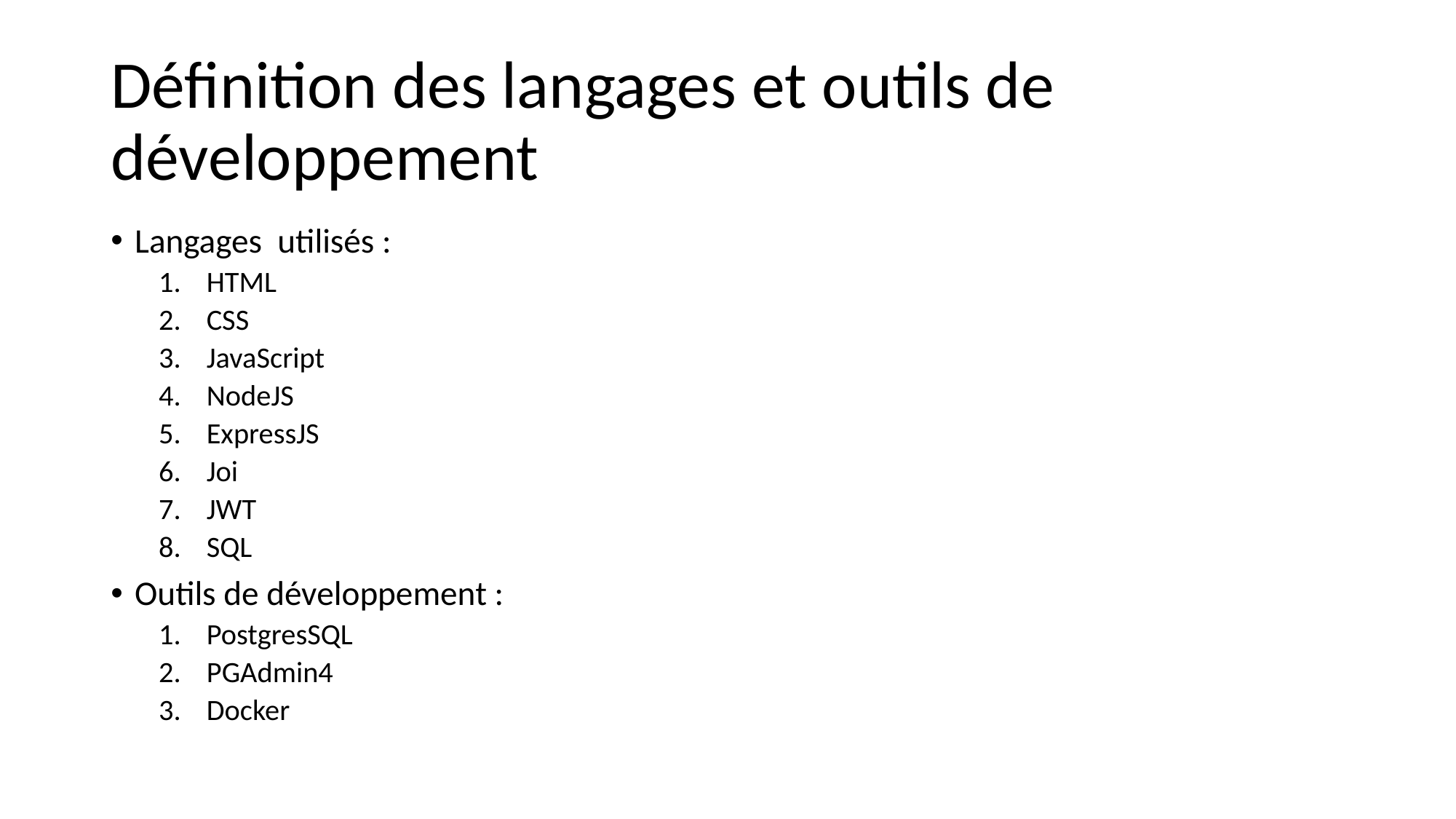

# Définition des langages et outils de développement
Langages  utilisés :
HTML
CSS
JavaScript
NodeJS
ExpressJS
Joi
JWT
SQL
Outils de développement :
PostgresSQL
PGAdmin4
Docker